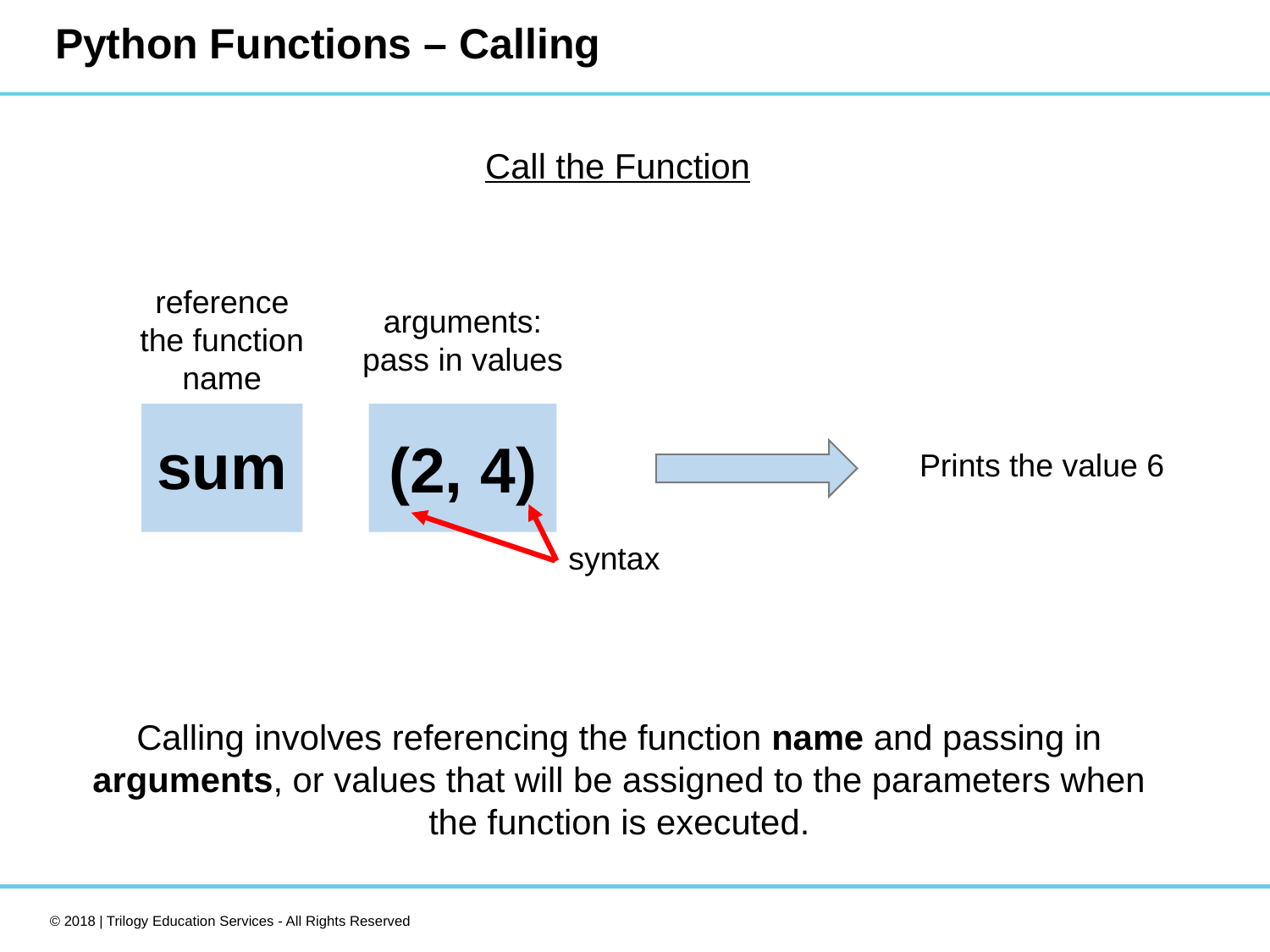

# Python Functions – Calling
Call the Function

reference the function name
arguments:
pass in values

sum
(2, 4)
Prints the value 6

syntax
Calling involves referencing the function name and passing in arguments, or values that will be assigned to the parameters when the function is executed.